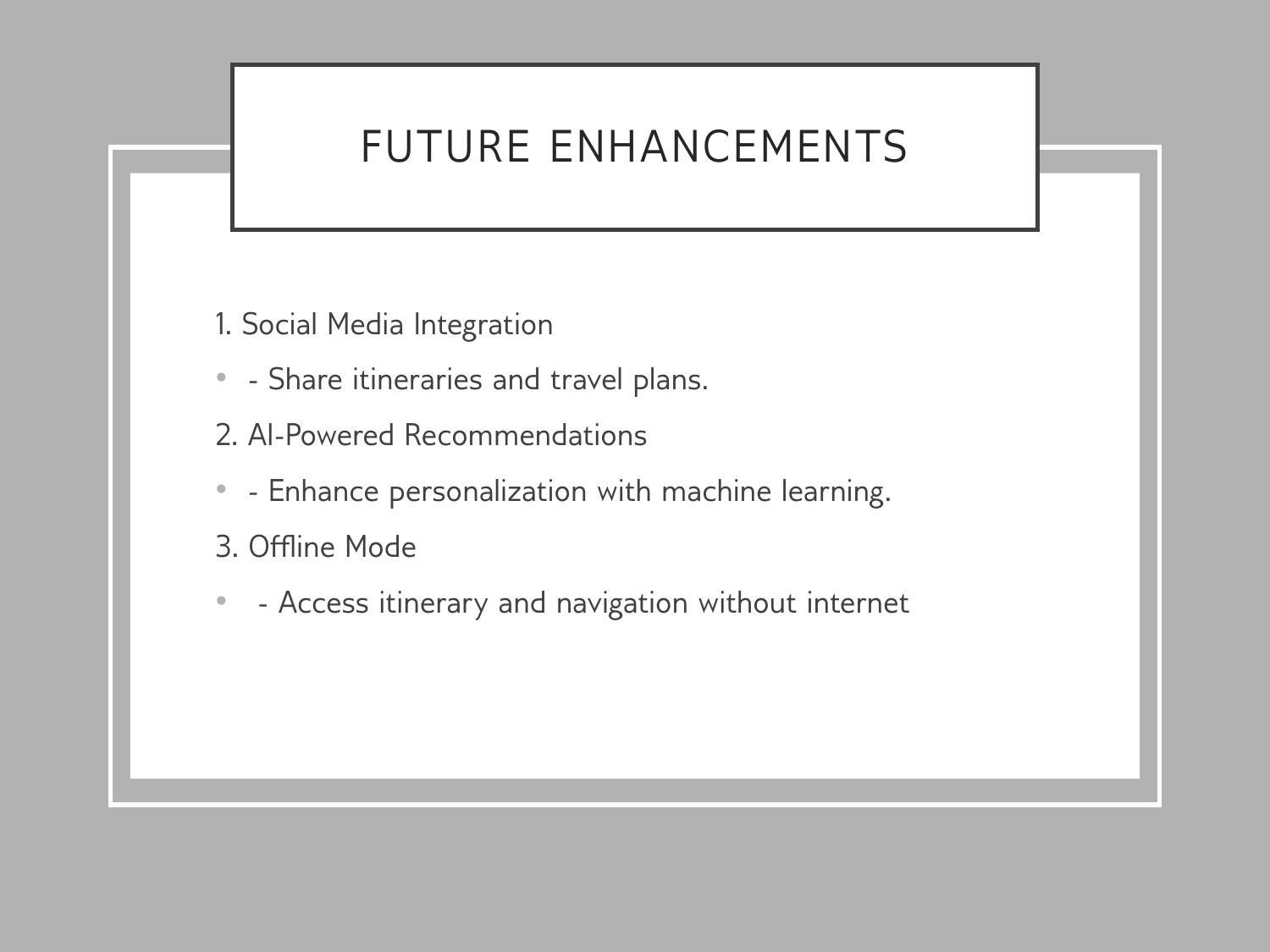

# Future Enhancements

1. Social Media Integration
- Share itineraries and travel plans.
2. AI-Powered Recommendations
- Enhance personalization with machine learning.
3. Offline Mode
 - Access itinerary and navigation without internet